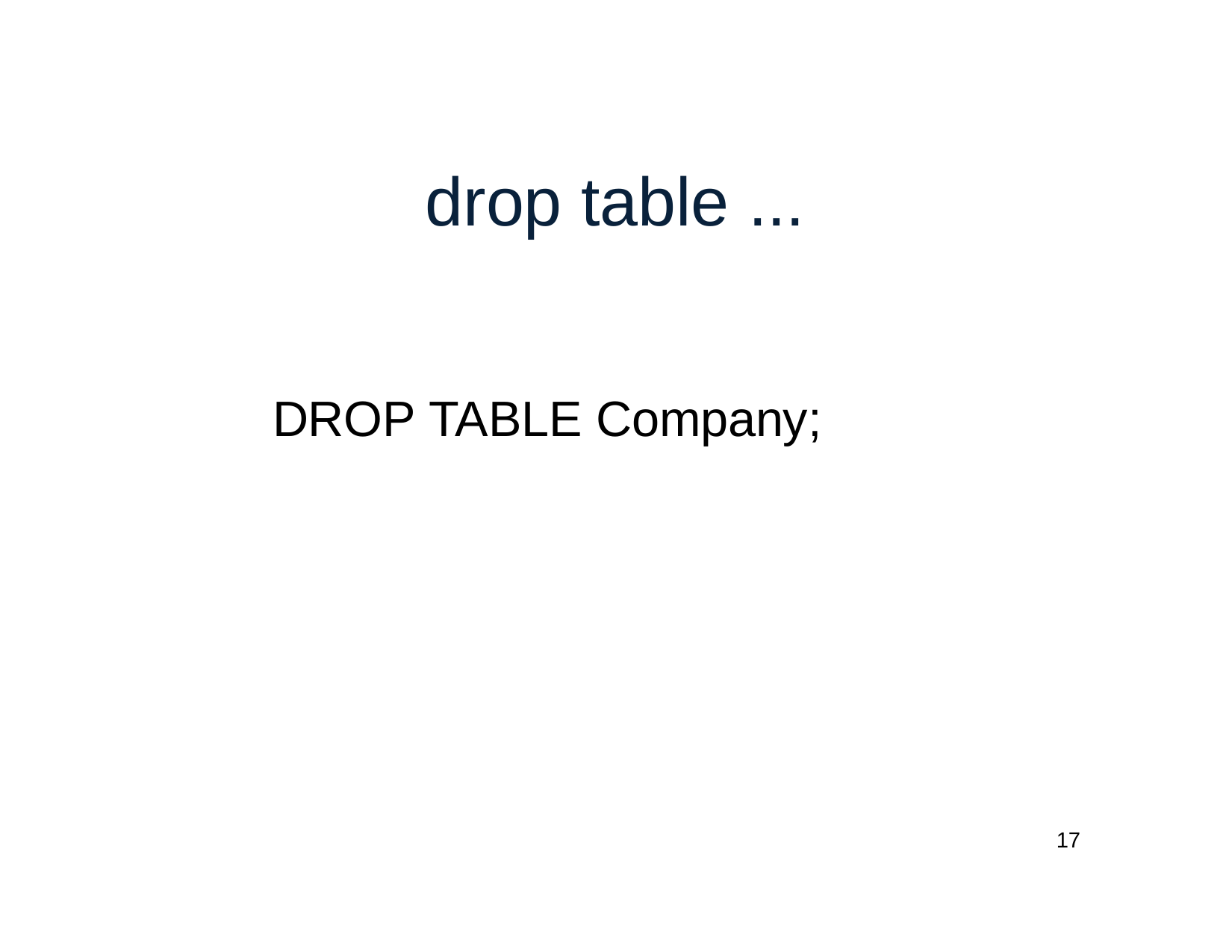

drop table ...
DROP TABLE Company;
17